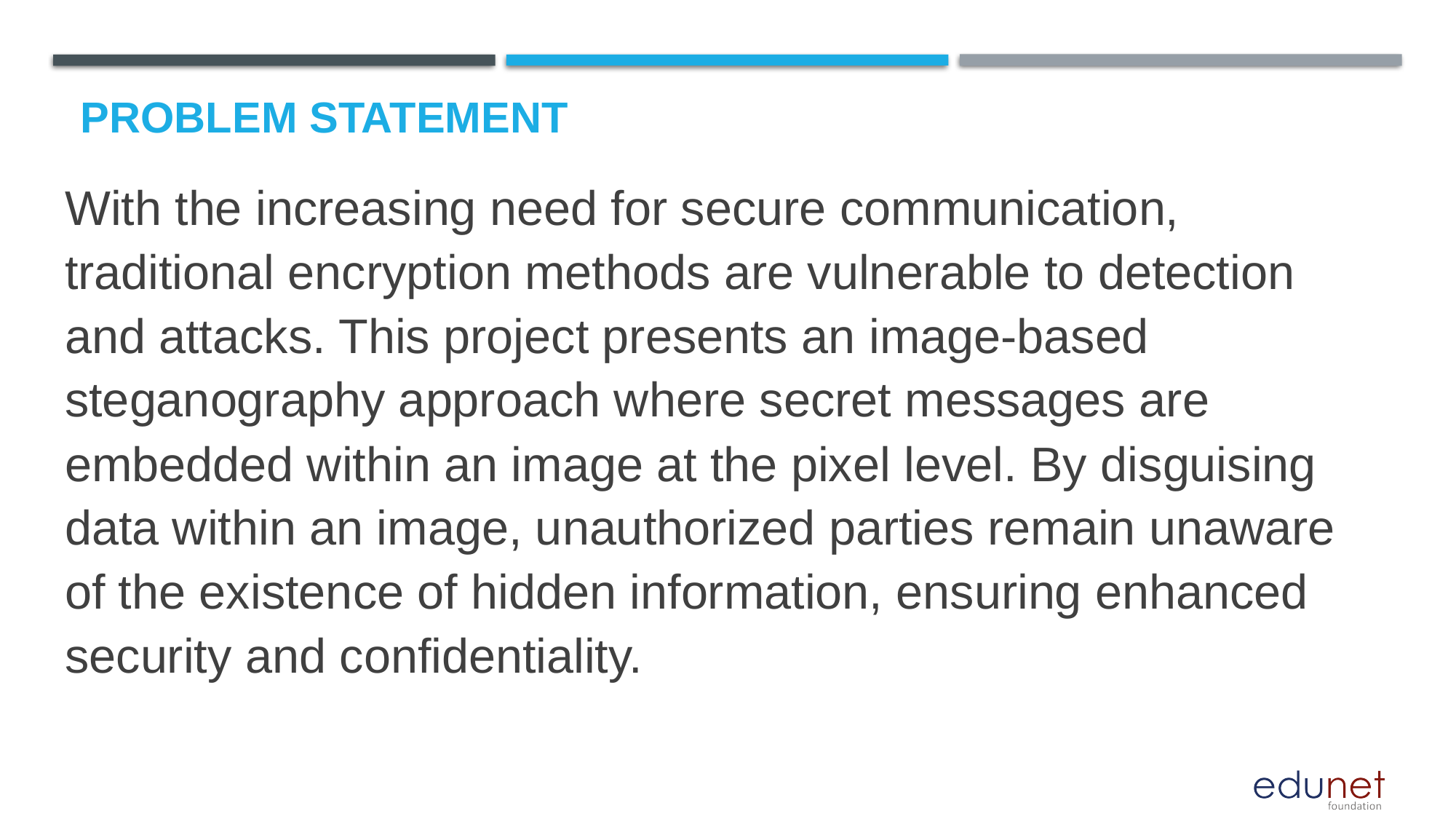

# Problem Statement
With the increasing need for secure communication, traditional encryption methods are vulnerable to detection and attacks. This project presents an image-based steganography approach where secret messages are embedded within an image at the pixel level. By disguising data within an image, unauthorized parties remain unaware of the existence of hidden information, ensuring enhanced security and confidentiality.